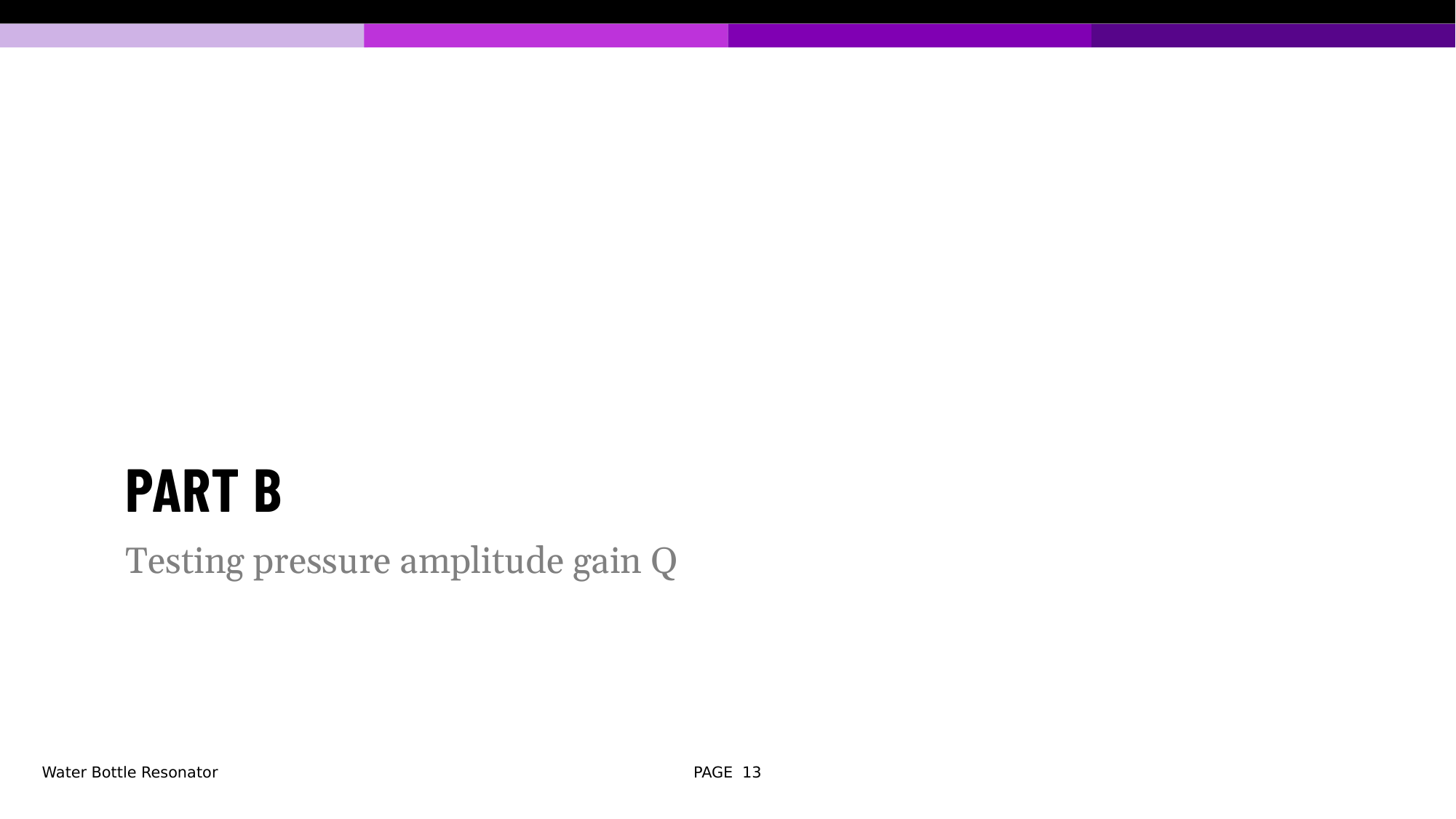

# Part B
Testing pressure amplitude gain Q
Water Bottle Resonator
PAGE  13